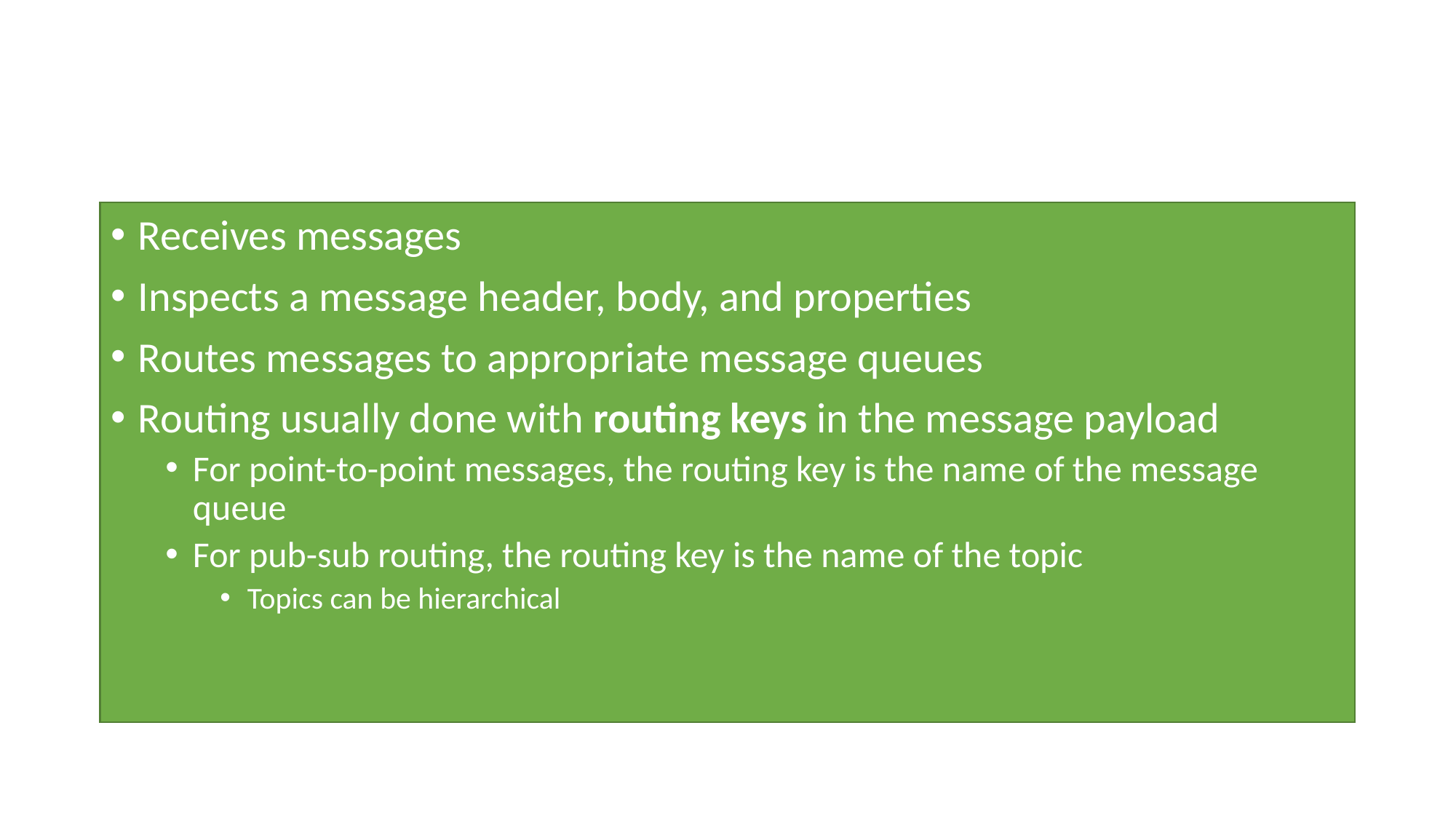

# The Exchange
Receives messages
Inspects a message header, body, and properties
Routes messages to appropriate message queues
Routing usually done with routing keys in the message payload
For point-to-point messages, the routing key is the name of the message queue
For pub-sub routing, the routing key is the name of the topic
Topics can be hierarchical